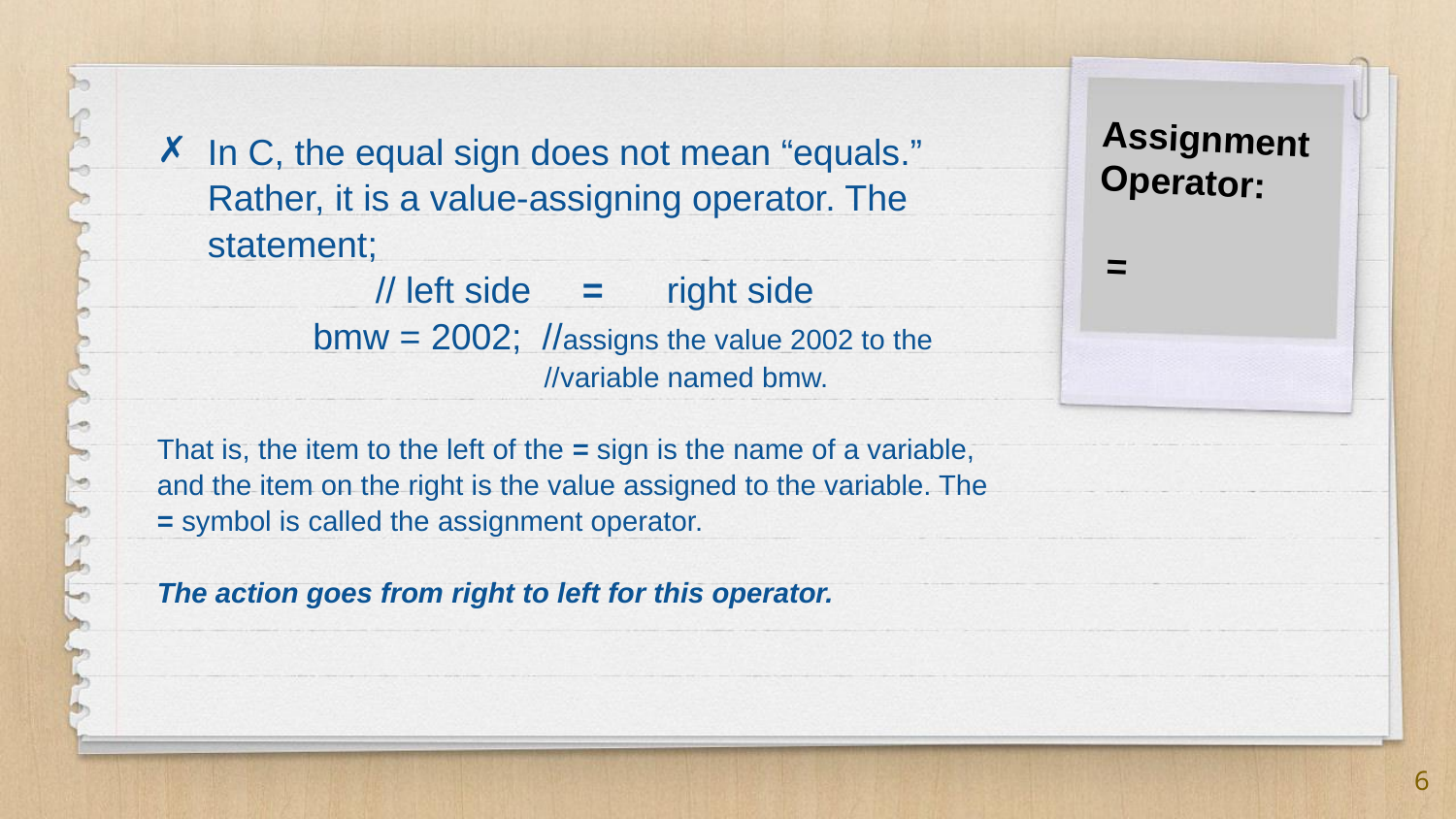

Assignment
Operator:

 =
In C, the equal sign does not mean “equals.” Rather, it is a value-assigning operator. The statement;
	// left side     =	right side
	 bmw = 2002;  //assigns the value 2002 to the 		            //variable named bmw.

That is, the item to the left of the = sign is the name of a variable, and the item on the right is the value assigned to the variable. The = symbol is called the assignment operator.

The action goes from right to left for this operator.

6